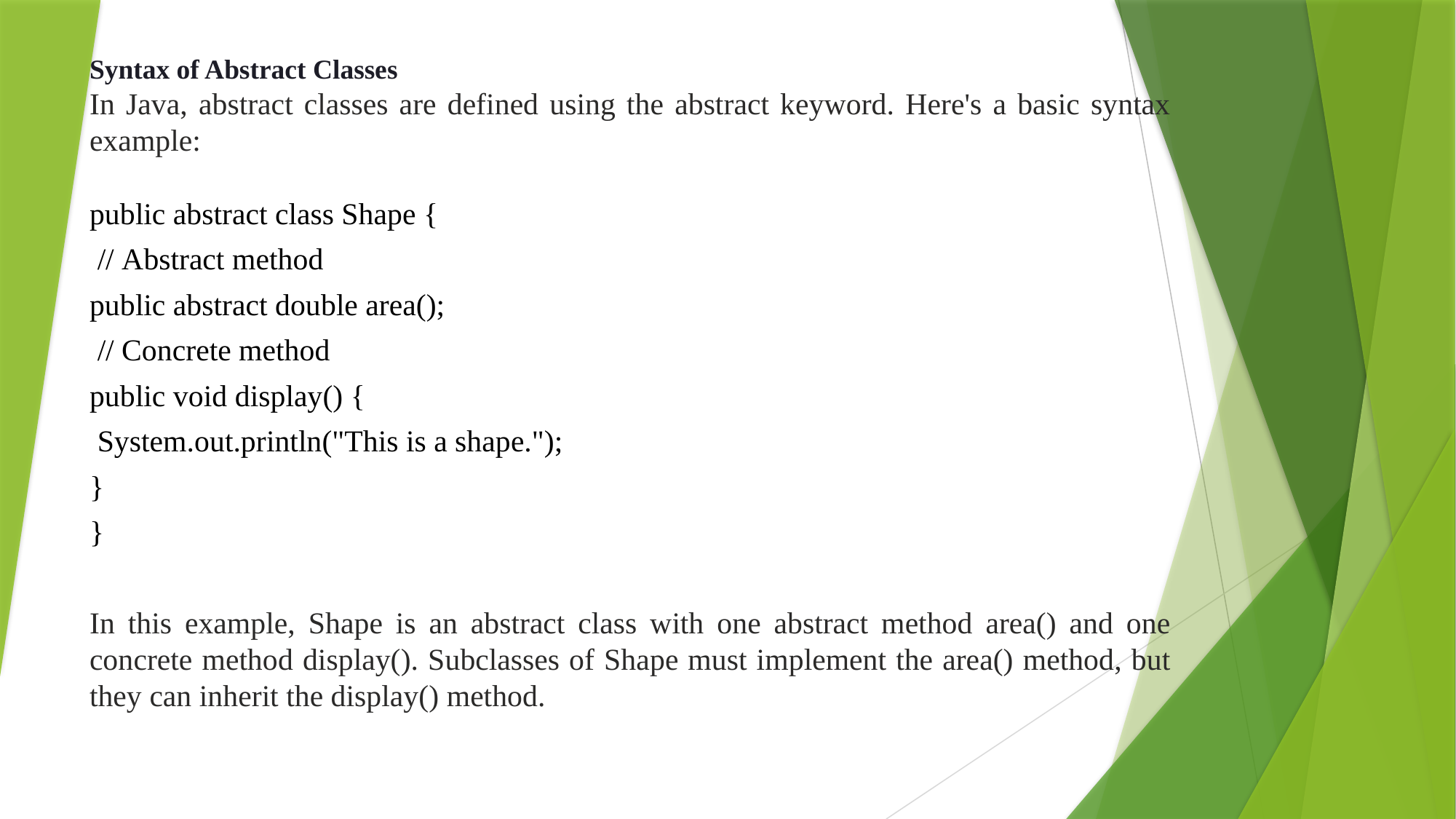

Syntax of Abstract Classes
In Java, abstract classes are defined using the abstract keyword. Here's a basic syntax example:

public abstract class Shape {
 // Abstract method
public abstract double area();
 // Concrete method
public void display() {
 System.out.println("This is a shape.");
}
}

In this example, Shape is an abstract class with one abstract method area() and one concrete method display(). Subclasses of Shape must implement the area() method, but they can inherit the display() method.